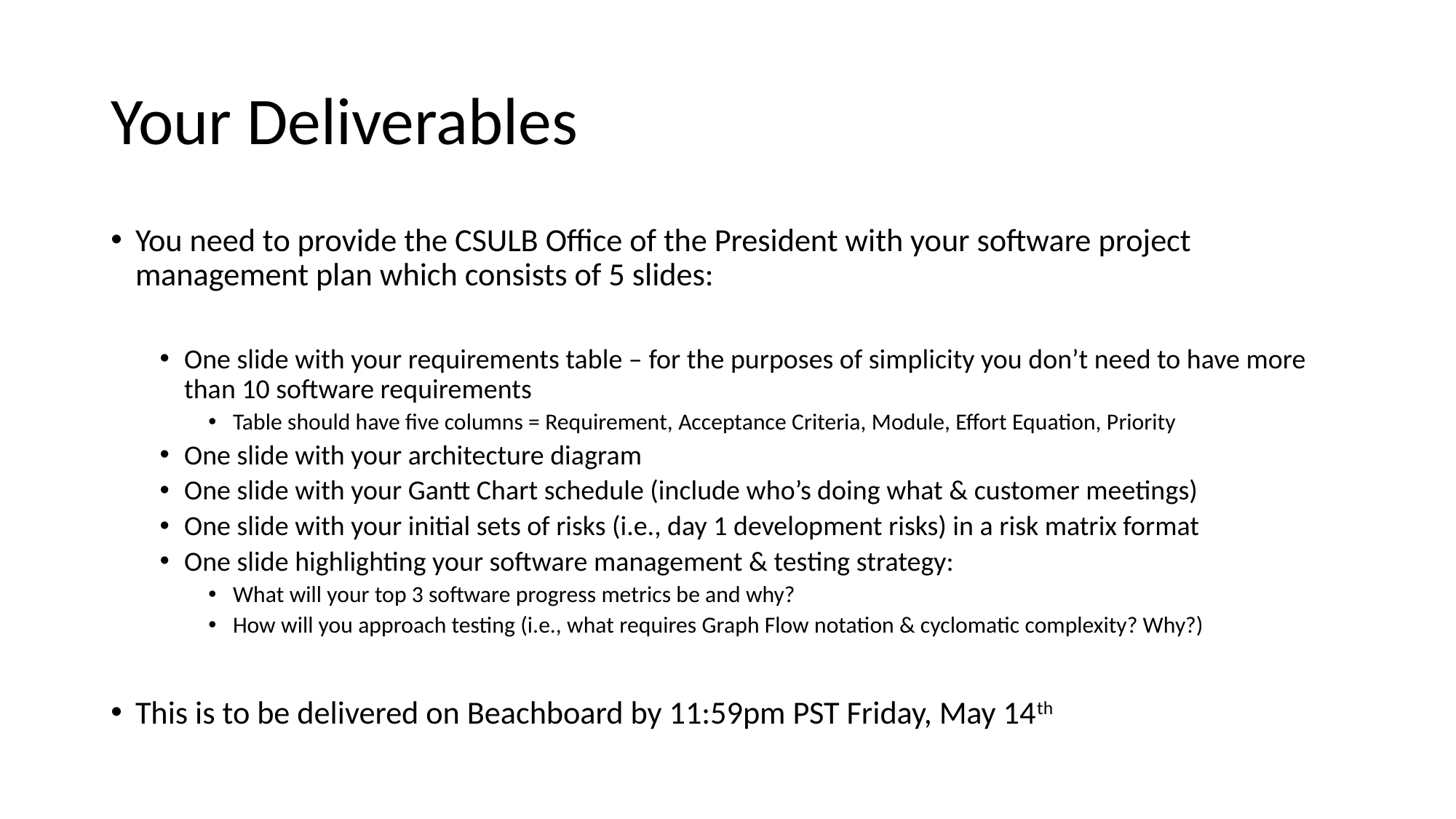

# Your Deliverables
You need to provide the CSULB Office of the President with your software project management plan which consists of 5 slides:

One slide with your requirements table – for the purposes of simplicity you don’t need to have more than 10 software requirements
Table should have five columns = Requirement, Acceptance Criteria, Module, Effort Equation, Priority
One slide with your architecture diagram
One slide with your Gantt Chart schedule (include who’s doing what & customer meetings)
One slide with your initial sets of risks (i.e., day 1 development risks) in a risk matrix format
One slide highlighting your software management & testing strategy:
What will your top 3 software progress metrics be and why?
How will you approach testing (i.e., what requires Graph Flow notation & cyclomatic complexity? Why?)

This is to be delivered on Beachboard by 11:59pm PST Friday, May 14th